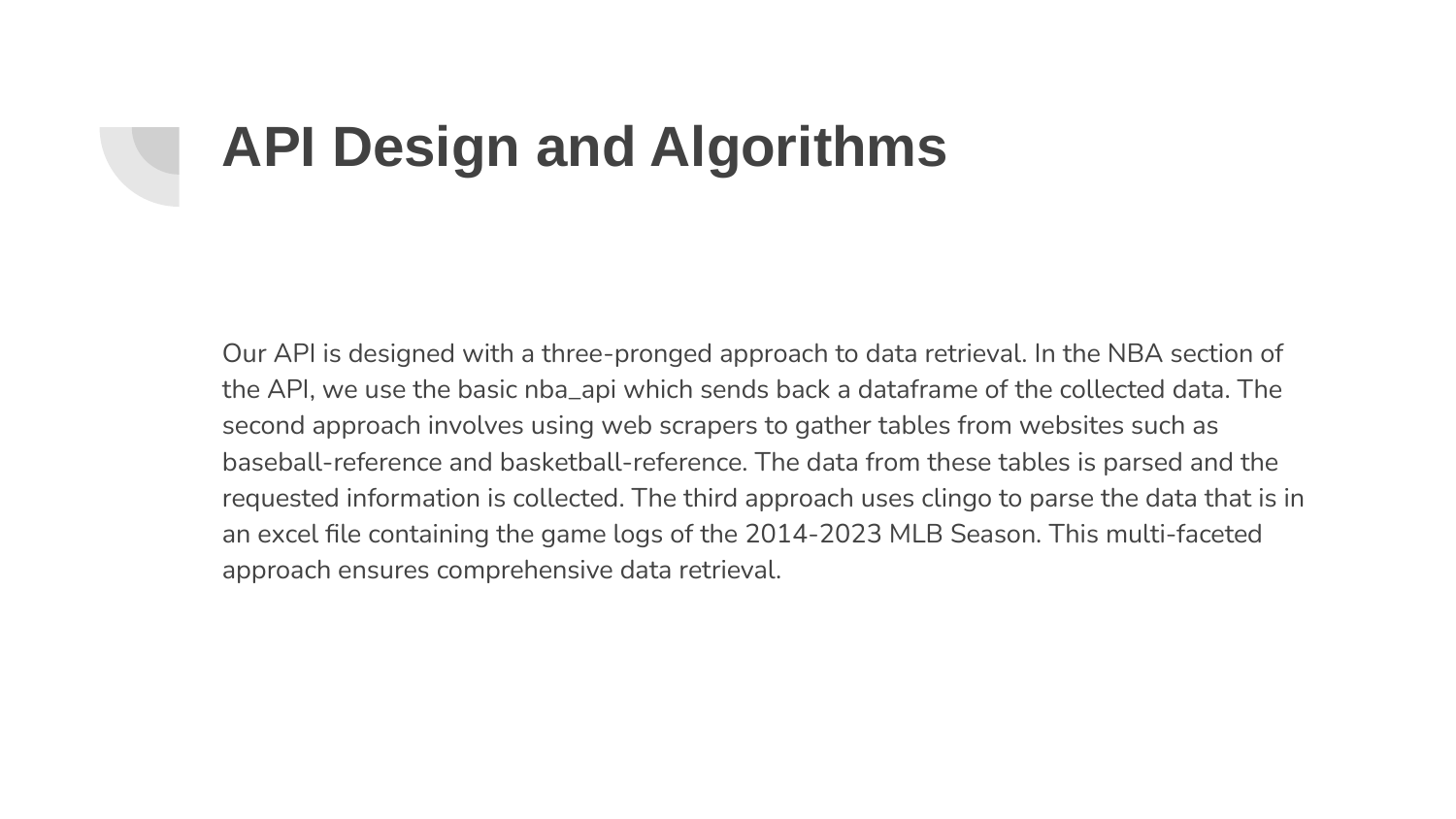

# API Design and Algorithms
Our API is designed with a three-pronged approach to data retrieval. In the NBA section of the API, we use the basic nba_api which sends back a dataframe of the collected data. The second approach involves using web scrapers to gather tables from websites such as baseball-reference and basketball-reference. The data from these tables is parsed and the requested information is collected. The third approach uses clingo to parse the data that is in an excel file containing the game logs of the 2014-2023 MLB Season. This multi-faceted approach ensures comprehensive data retrieval.